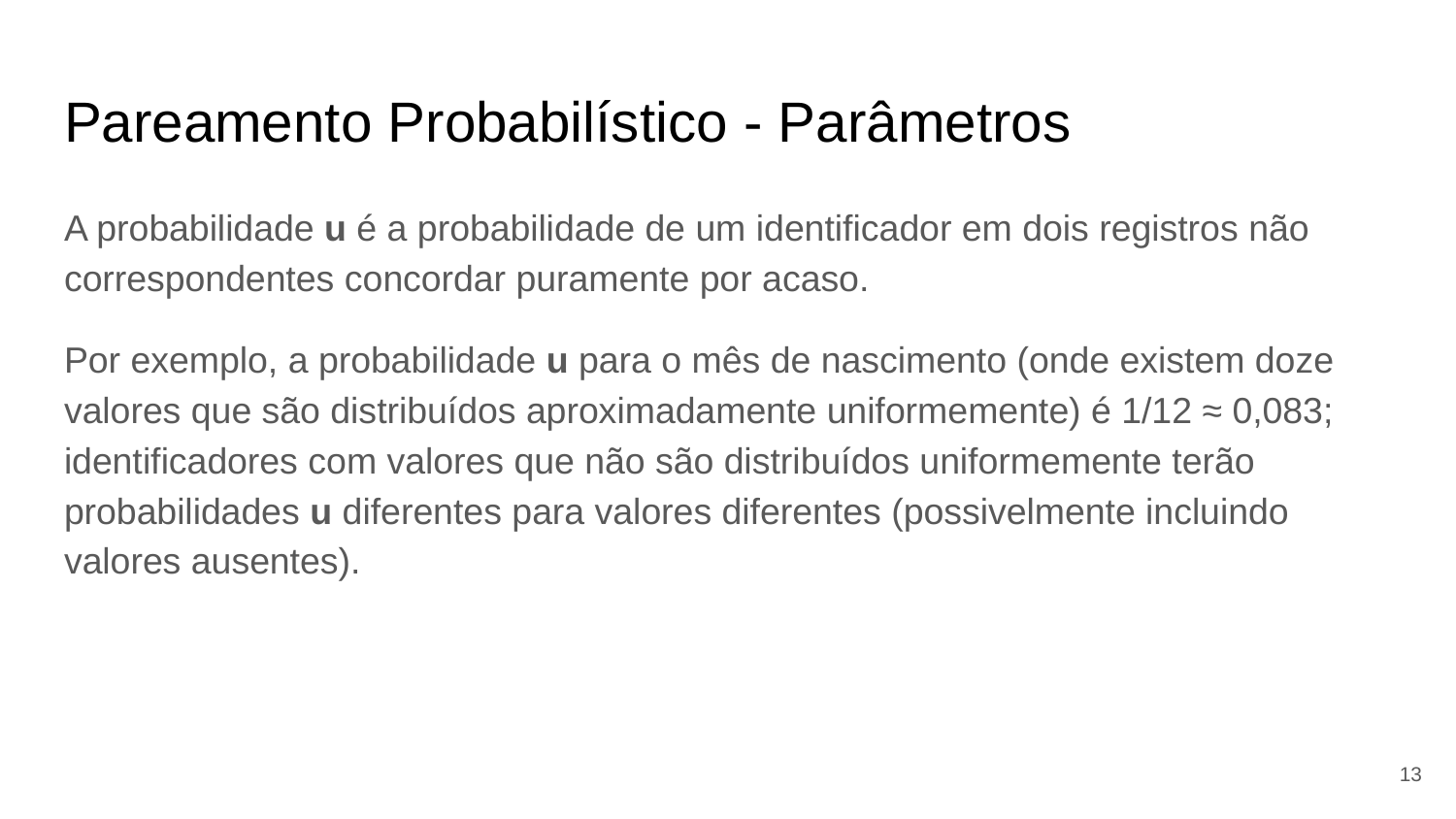

# Pareamento Probabilístico - Parâmetros
A probabilidade u é a probabilidade de um identificador em dois registros não correspondentes concordar puramente por acaso.
Por exemplo, a probabilidade u para o mês de nascimento (onde existem doze valores que são distribuídos aproximadamente uniformemente) é 1/12 ≈ 0,083; identificadores com valores que não são distribuídos uniformemente terão probabilidades u diferentes para valores diferentes (possivelmente incluindo valores ausentes).
13